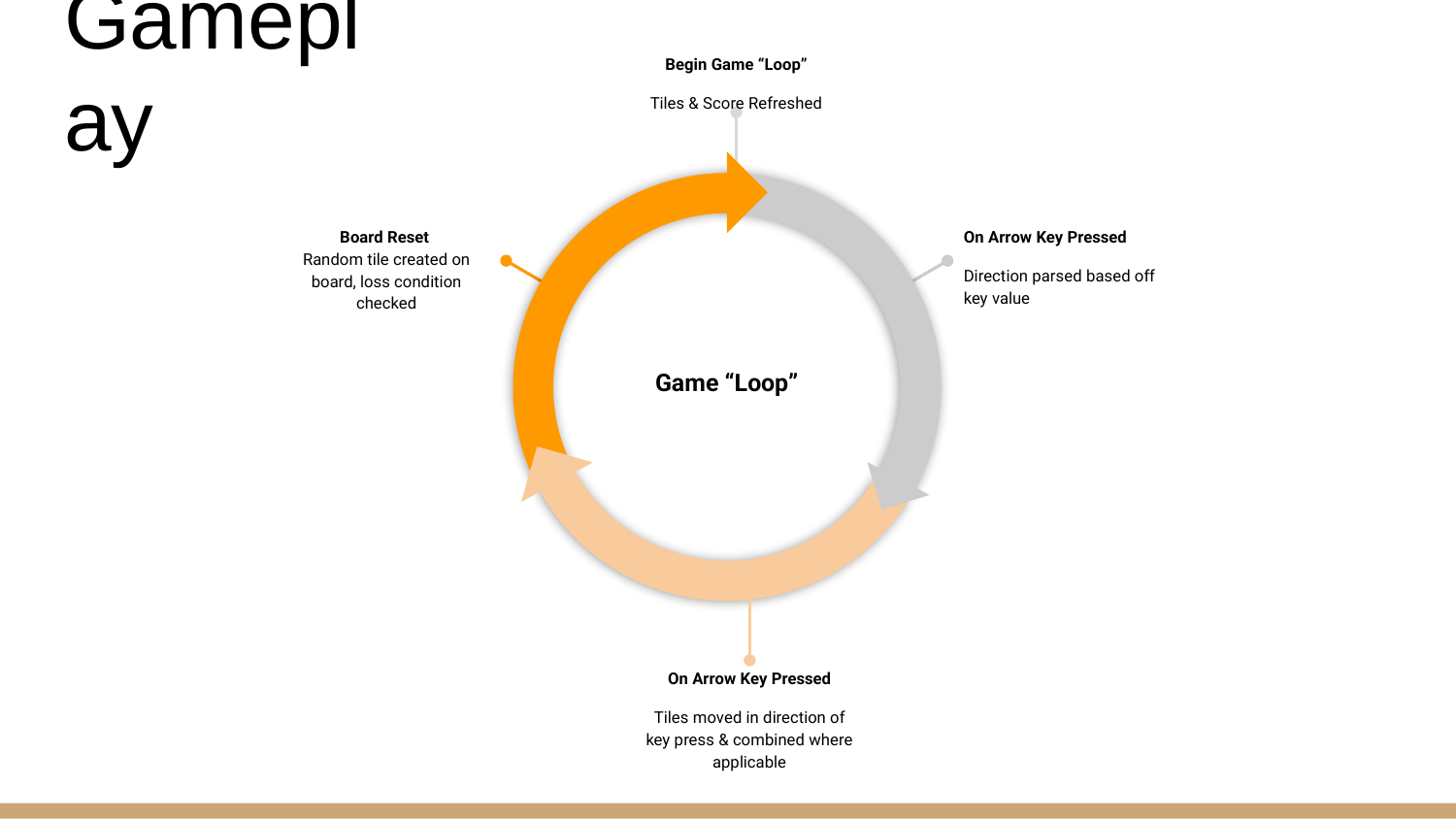

Begin Game “Loop”

Tiles & Score Refreshed
# Gameplay

Board Reset
Random tile created on board, loss condition checked
On Arrow Key Pressed

Direction parsed based off key value
Game “Loop”

On Arrow Key Pressed

Tiles moved in direction of key press & combined where applicable